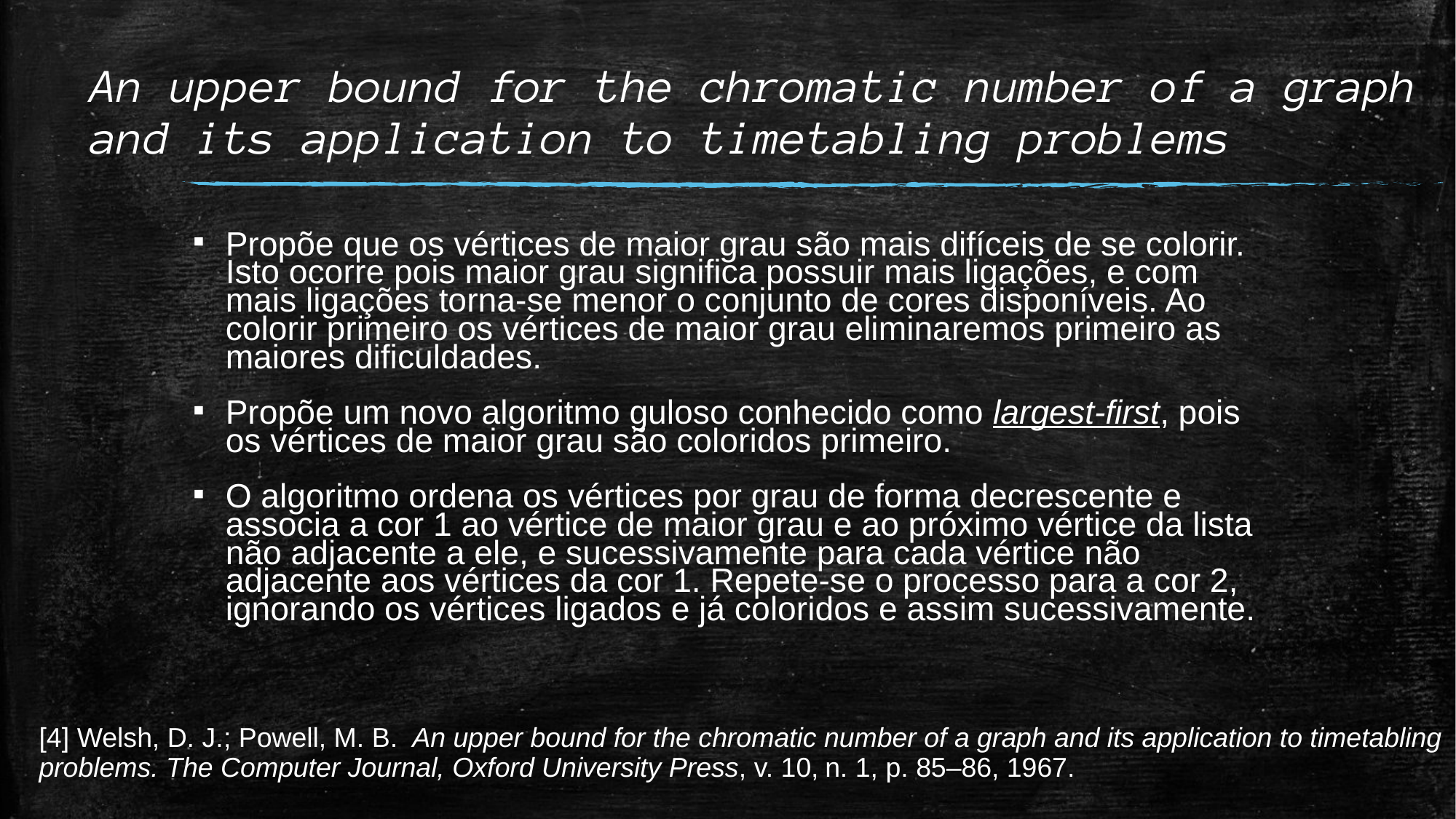

# An upper bound for the chromatic number of a graph and its application to timetabling problems
Propõe que os vértices de maior grau são mais difíceis de se colorir. Isto ocorre pois maior grau significa possuir mais ligações, e com mais ligações torna-se menor o conjunto de cores disponíveis. Ao colorir primeiro os vértices de maior grau eliminaremos primeiro as maiores dificuldades.
Propõe um novo algoritmo guloso conhecido como largest-first, pois os vértices de maior grau são coloridos primeiro.
O algoritmo ordena os vértices por grau de forma decrescente e associa a cor 1 ao vértice de maior grau e ao próximo vértice da lista não adjacente a ele, e sucessivamente para cada vértice não adjacente aos vértices da cor 1. Repete-se o processo para a cor 2, ignorando os vértices ligados e já coloridos e assim sucessivamente.
[4] Welsh, D. J.; Powell, M. B.  An upper bound for the chromatic number of a graph and its application to timetabling problems. The Computer Journal, Oxford University Press, v. 10, n. 1, p. 85–86, 1967.